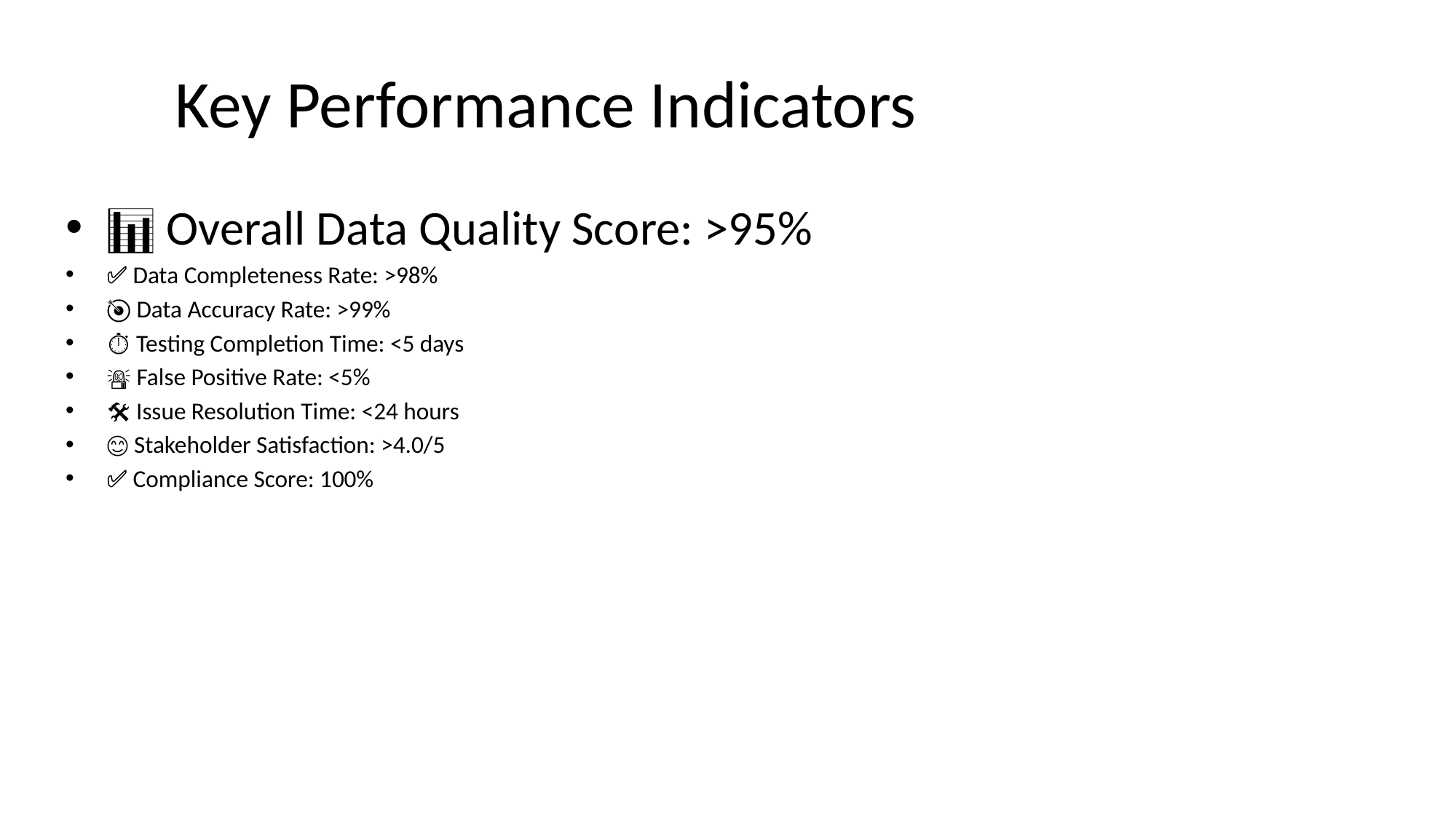

# Key Performance Indicators
📊 Overall Data Quality Score: >95%
✅ Data Completeness Rate: >98%
🎯 Data Accuracy Rate: >99%
⏱️ Testing Completion Time: <5 days
🚨 False Positive Rate: <5%
🛠️ Issue Resolution Time: <24 hours
😊 Stakeholder Satisfaction: >4.0/5
✅ Compliance Score: 100%